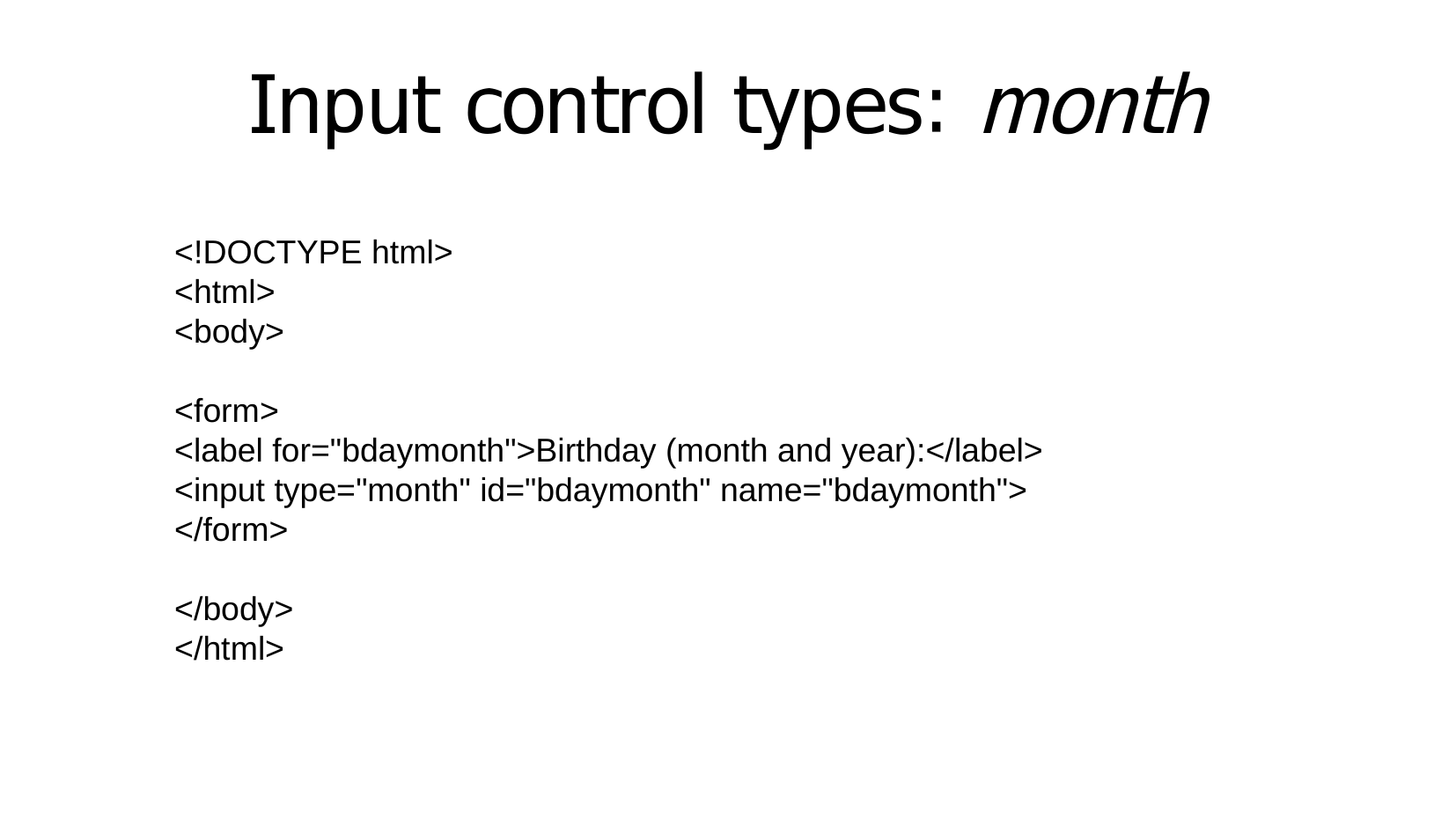

Input control types: month
<!DOCTYPE html>
<html>
<body>

<form>
<label for="bdaymonth">Birthday (month and year):</label>
<input type="month" id="bdaymonth" name="bdaymonth">
</form>

</body>
</html>